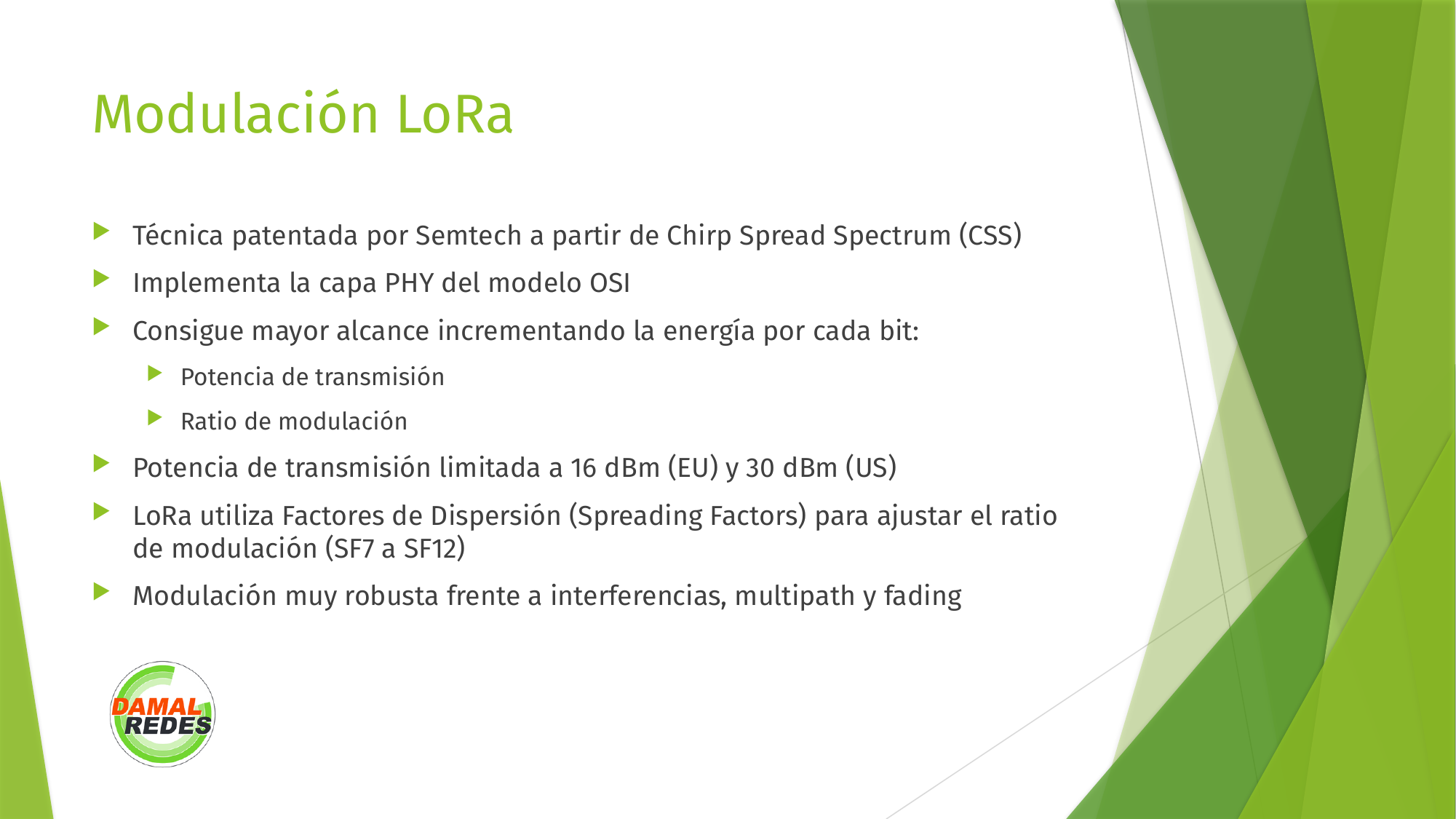

# Modulación LoRa
Técnica patentada por Semtech a partir de Chirp Spread Spectrum (CSS)
Implementa la capa PHY del modelo OSI
Consigue mayor alcance incrementando la energía por cada bit:
Potencia de transmisión
Ratio de modulación
Potencia de transmisión limitada a 16 dBm (EU) y 30 dBm (US)
LoRa utiliza Factores de Dispersión (Spreading Factors) para ajustar el ratio de modulación (SF7 a SF12)
Modulación muy robusta frente a interferencias, multipath y fading